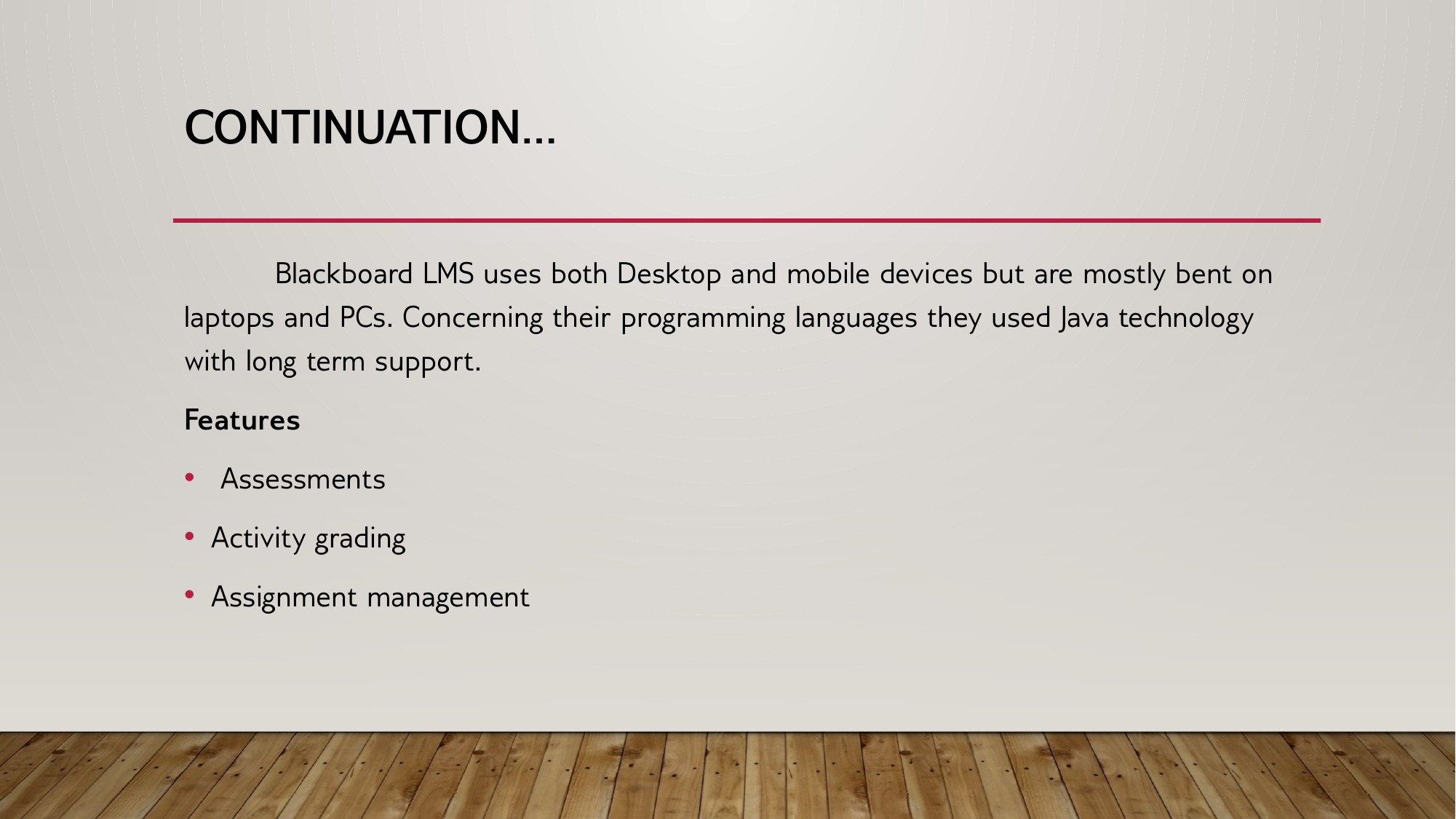

# CONTINUATION…
          Blackboard LMS uses both Desktop and mobile devices but are mostly bent on laptops and PCs. Concerning their programming languages they used Java technology with long term support.
Features
 Assessments
Activity grading
Assignment management